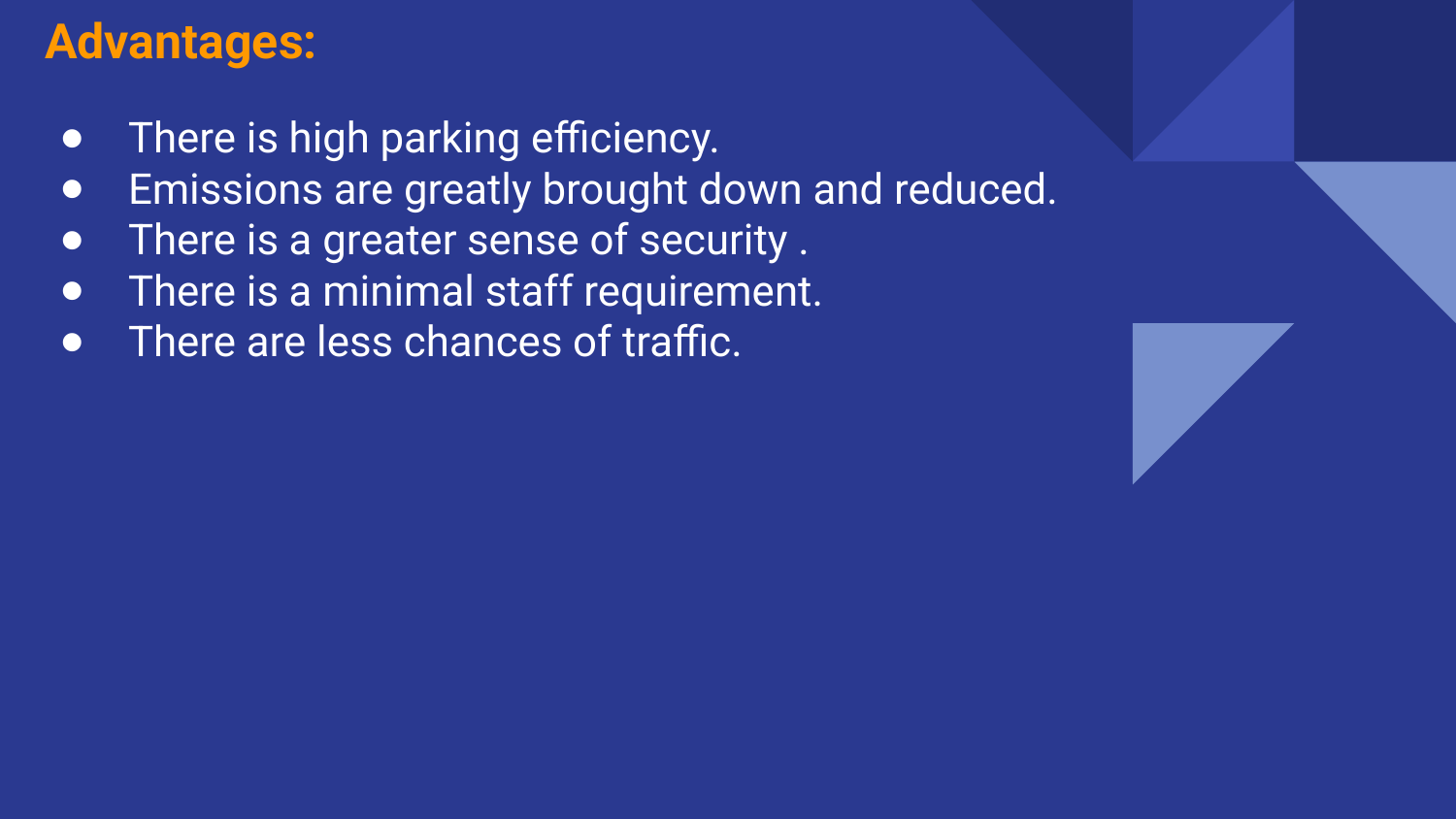

Advantages:
 There is high parking efficiency.
 Emissions are greatly brought down and reduced.
 There is a greater sense of security .
 There is a minimal staff requirement.
 There are less chances of traffic.